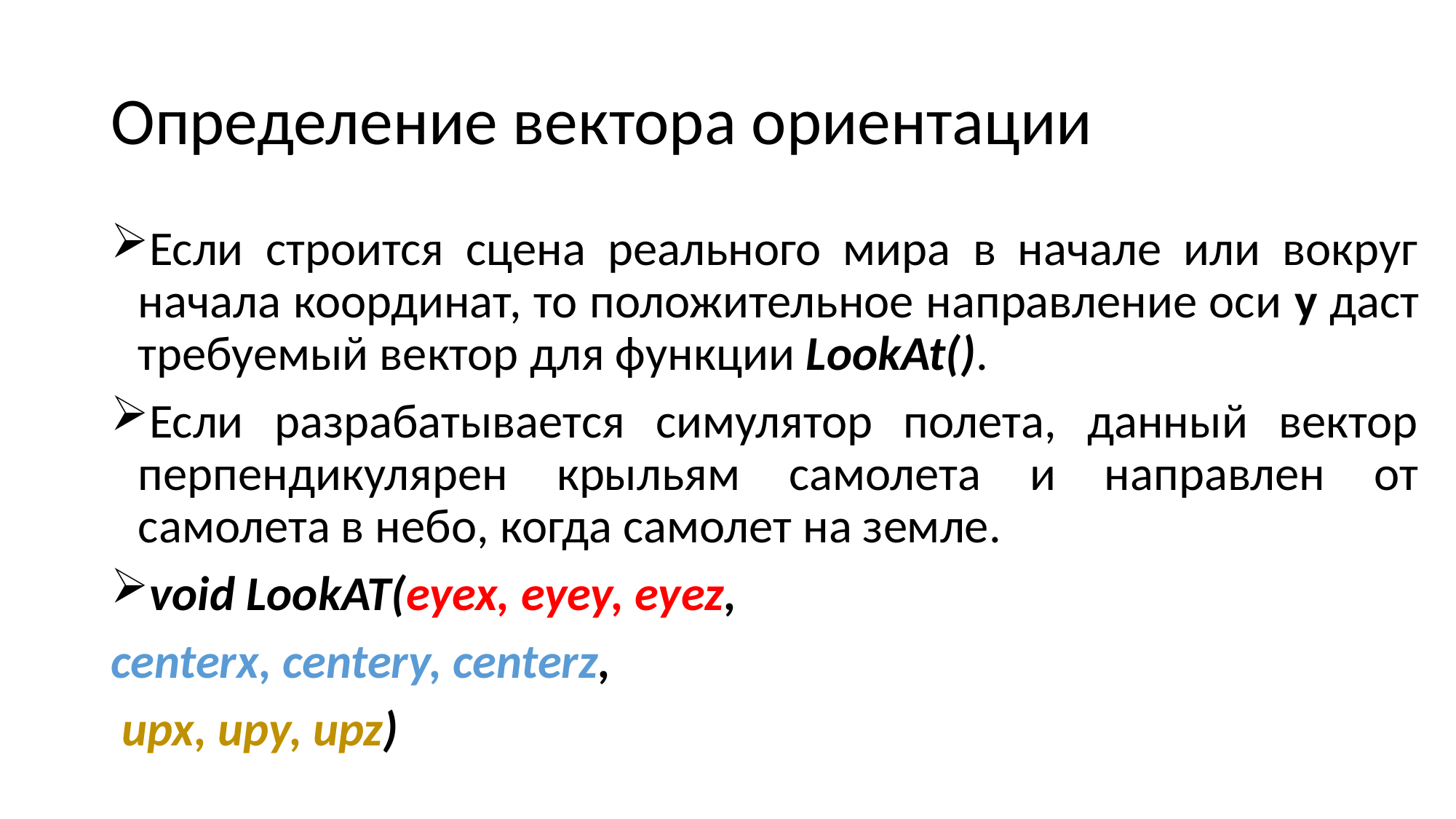

# Определение вектора ориентации
Если строится сцена реального мира в начале или вокруг начала координат, то положительное направление оси y даст требуемый вектор для функции LookAt().
Если разрабатывается симулятор полета, данный вектор перпендикулярен крыльям самолета и направлен от самолета в небо, когда самолет на земле.
void LookAT(eyex, eyey, eyez,
centerx, centery, centerz,
 upx, upy, upz)